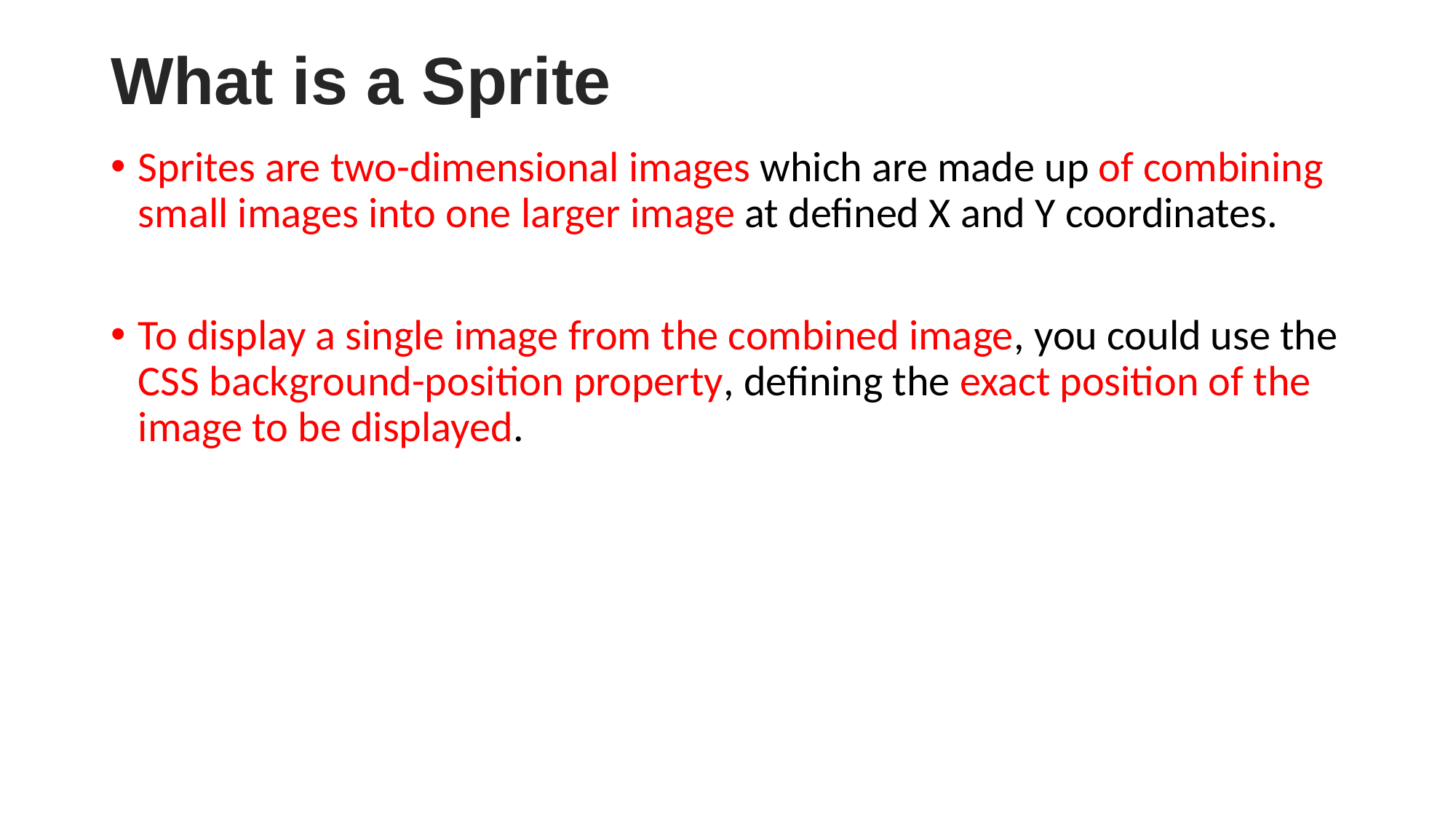

# What is a Sprite
Sprites are two-dimensional images which are made up of combining small images into one larger image at defined X and Y coordinates.

To display a single image from the combined image, you could use the CSS background-position property, defining the exact position of the image to be displayed.